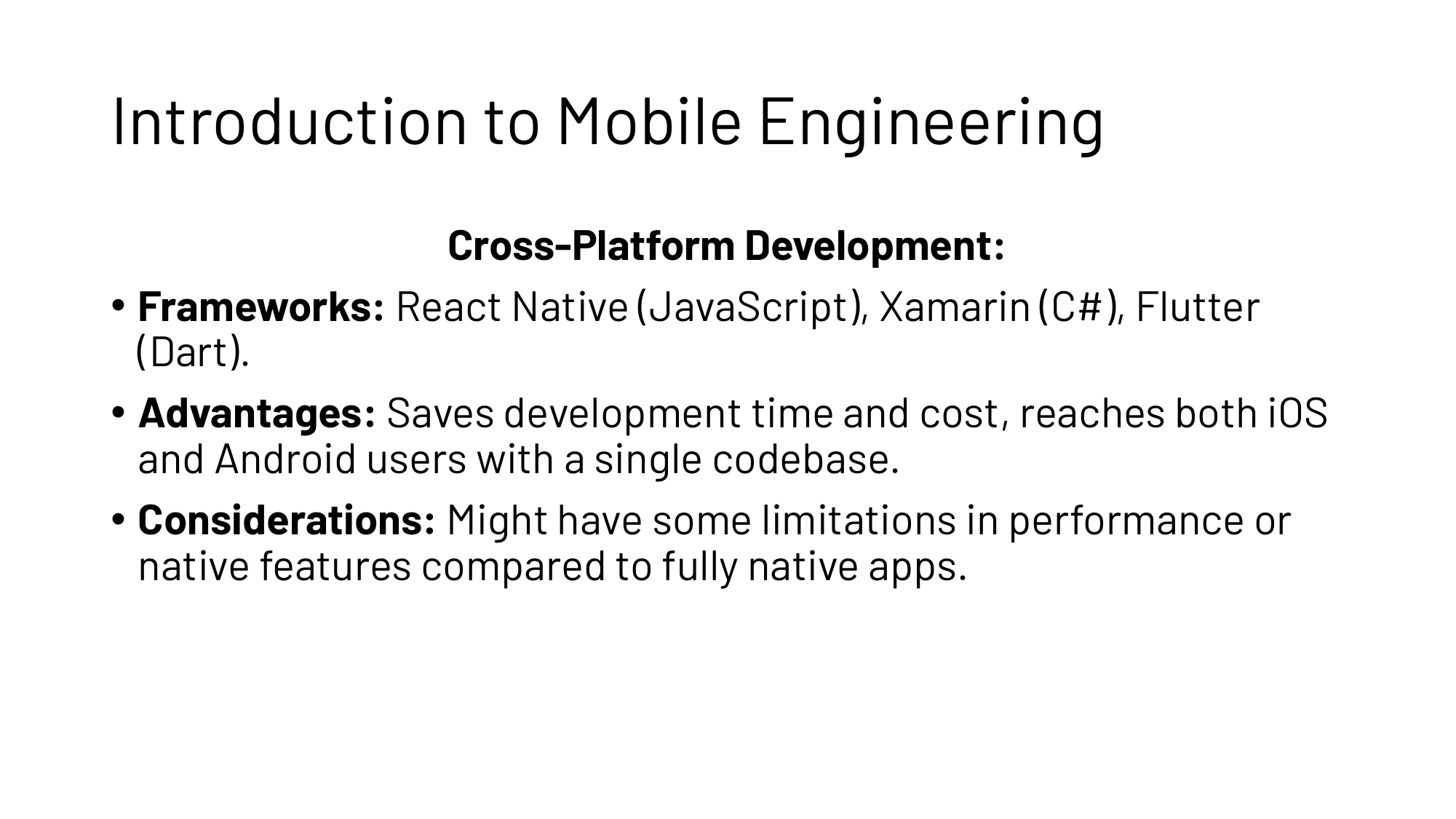

# Introduction to Mobile Engineering
Cross-Platform Development:
Frameworks: React Native (JavaScript), Xamarin (C#), Flutter (Dart).
Advantages: Saves development time and cost, reaches both iOS and Android users with a single codebase.
Considerations: Might have some limitations in performance or native features compared to fully native apps.